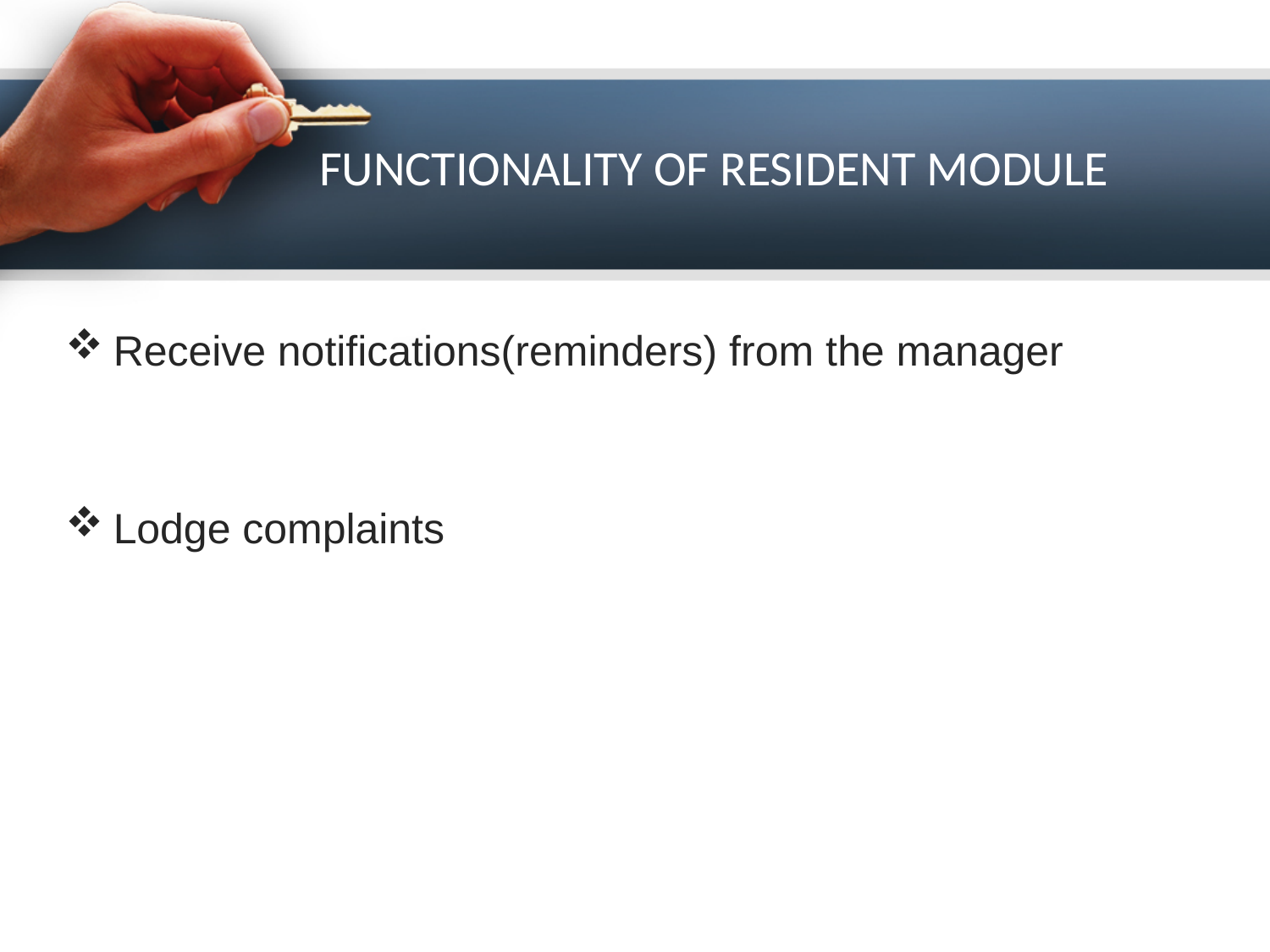

# FUNCTIONALITY OF RESIDENT MODULE
Receive notifications(reminders) from the manager

Lodge complaints